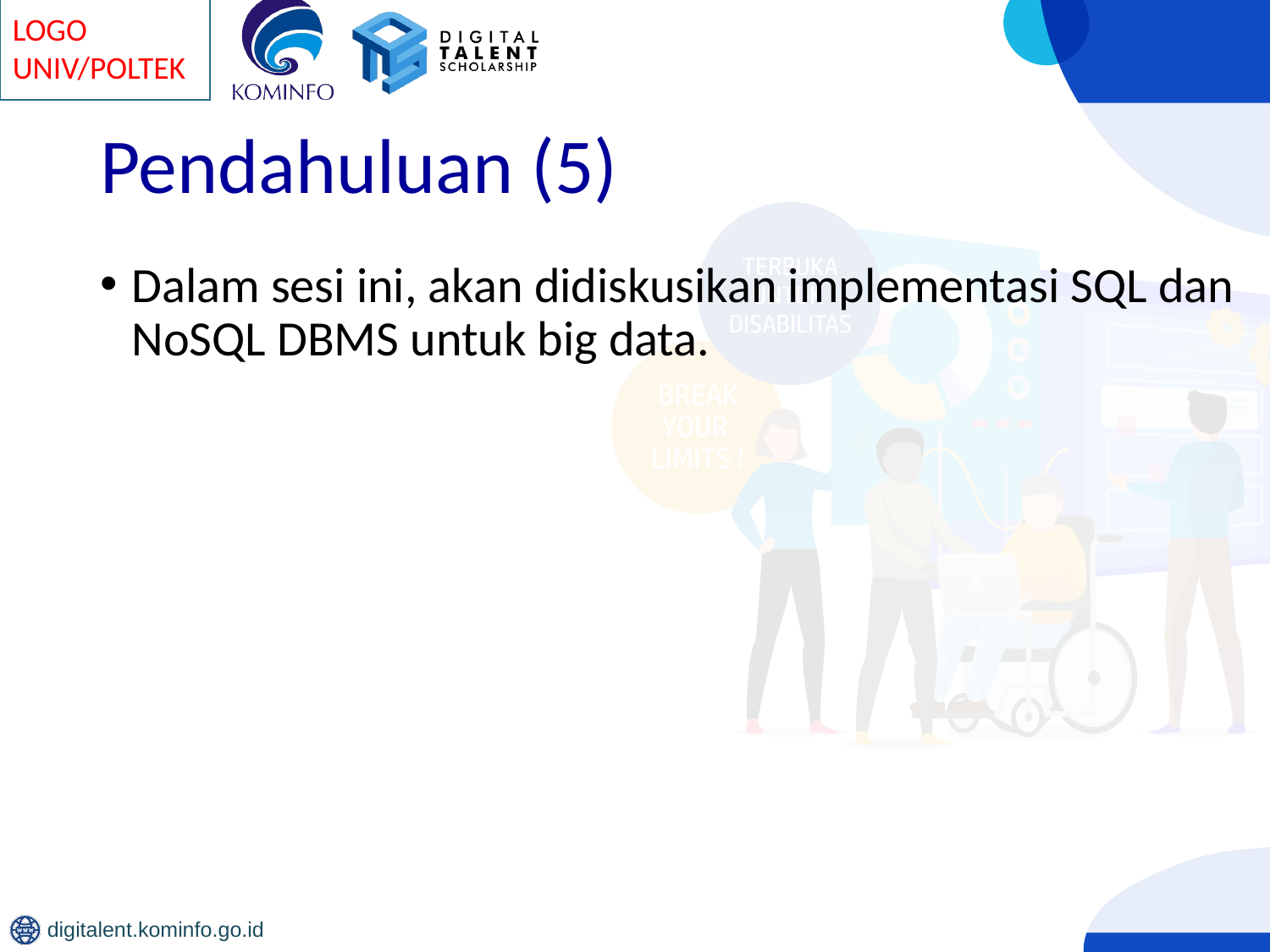

# Pendahuluan (5)
Dalam sesi ini, akan didiskusikan implementasi SQL dan NoSQL DBMS untuk big data.